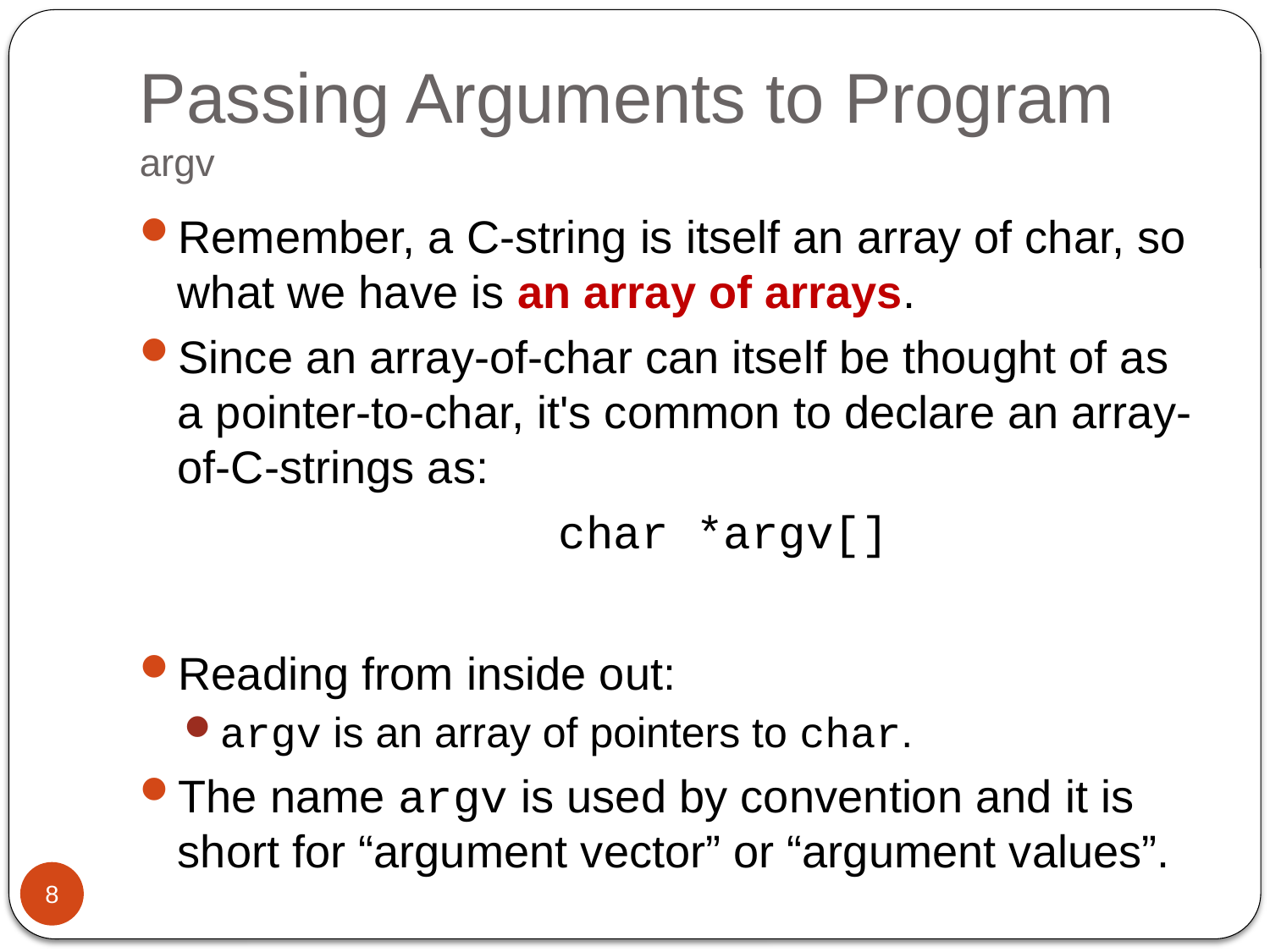

# Passing Arguments to Program argv
Remember, a C-string is itself an array of char, so what we have is an array of arrays.
Since an array-of-char can itself be thought of as a pointer-to-char, it's common to declare an array-of-C-strings as:
				char *argv[]

Reading from inside out:
argv is an array of pointers to char.
The name argv is used by convention and it is short for “argument vector” or “argument values”.
8